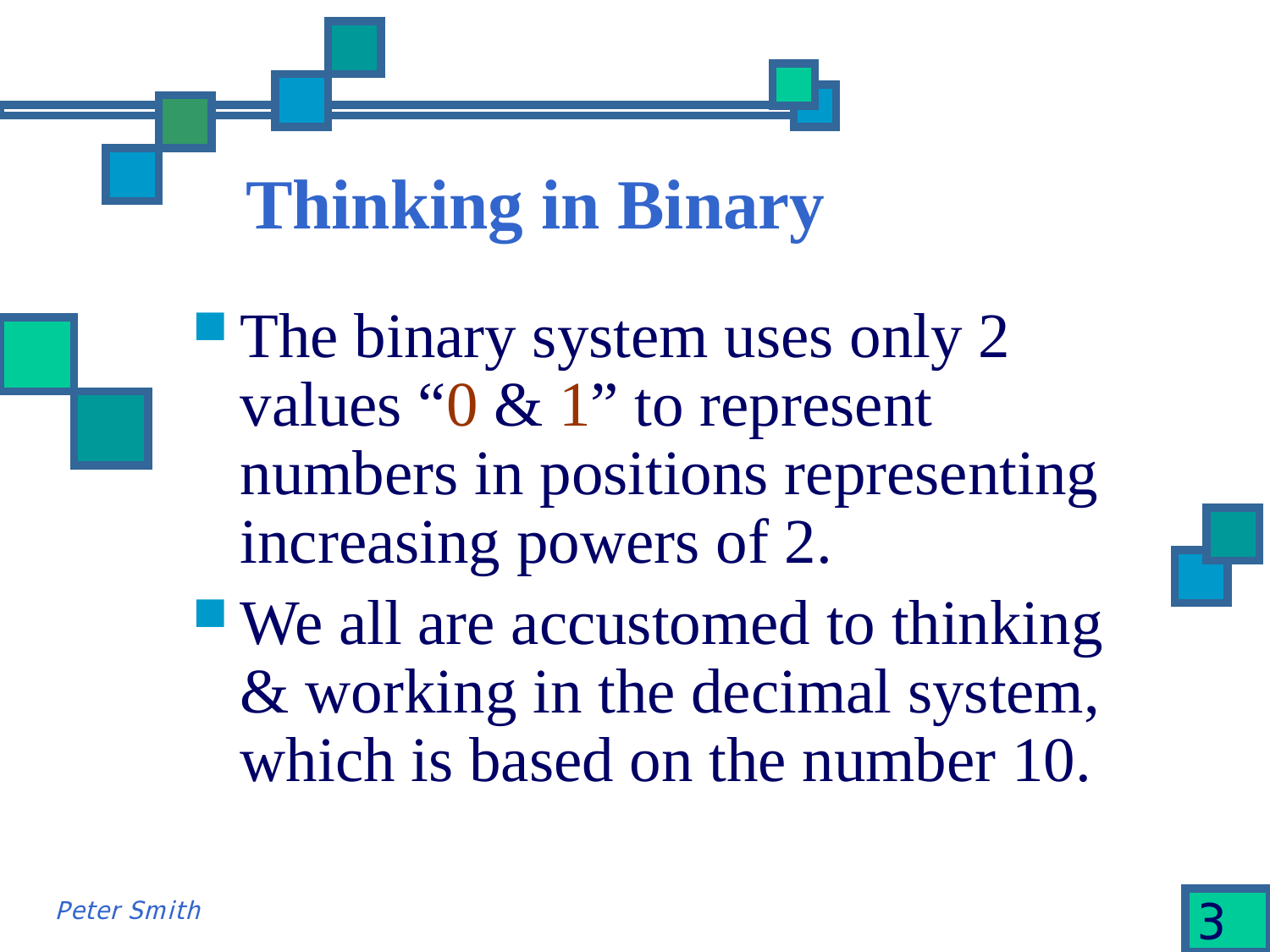

# Thinking in Binary
The binary system uses only 2 values “0 & 1” to represent numbers in positions representing increasing powers of 2.
We all are accustomed to thinking & working in the decimal system, which is based on the number 10.
Peter Smith
30